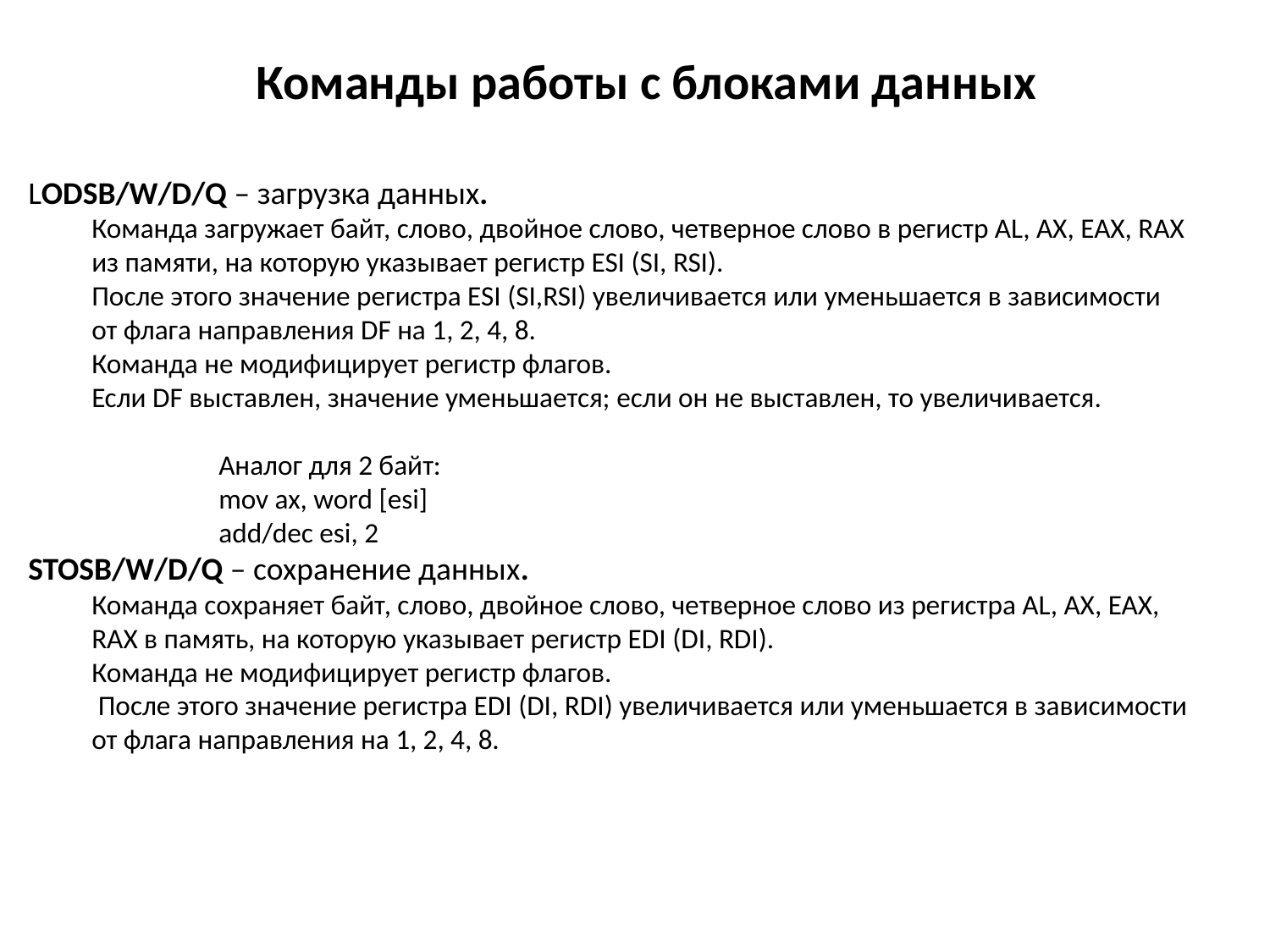

# Команды работы с блоками данных
LODSB/W/D/Q – загрузка данных.
Команда загружает байт, слово, двойное слово, четверное слово в регистр AL, AX, EAX, RAX из памяти, на которую указывает регистр ESI (SI, RSI).
После этого значение регистра ESI (SI,RSI) увеличивается или уменьшается в зависимости от флага направления DF на 1, 2, 4, 8.
Команда не модифицирует регистр флагов.
Если DF выставлен, значение уменьшается; если он не выставлен, то увеличивается.
	Аналог для 2 байт:
mov ax, word [esi]
add/dec esi, 2
STOSB/W/D/Q – сохранение данных.
Команда сохраняет байт, слово, двойное слово, четверное слово из регистра AL, AX, EAX, RAX в память, на которую указывает регистр EDI (DI, RDI).
Команда не модифицирует регистр флагов.
 После этого значение регистра EDI (DI, RDI) увеличивается или уменьшается в зависимости от флага направления на 1, 2, 4, 8.